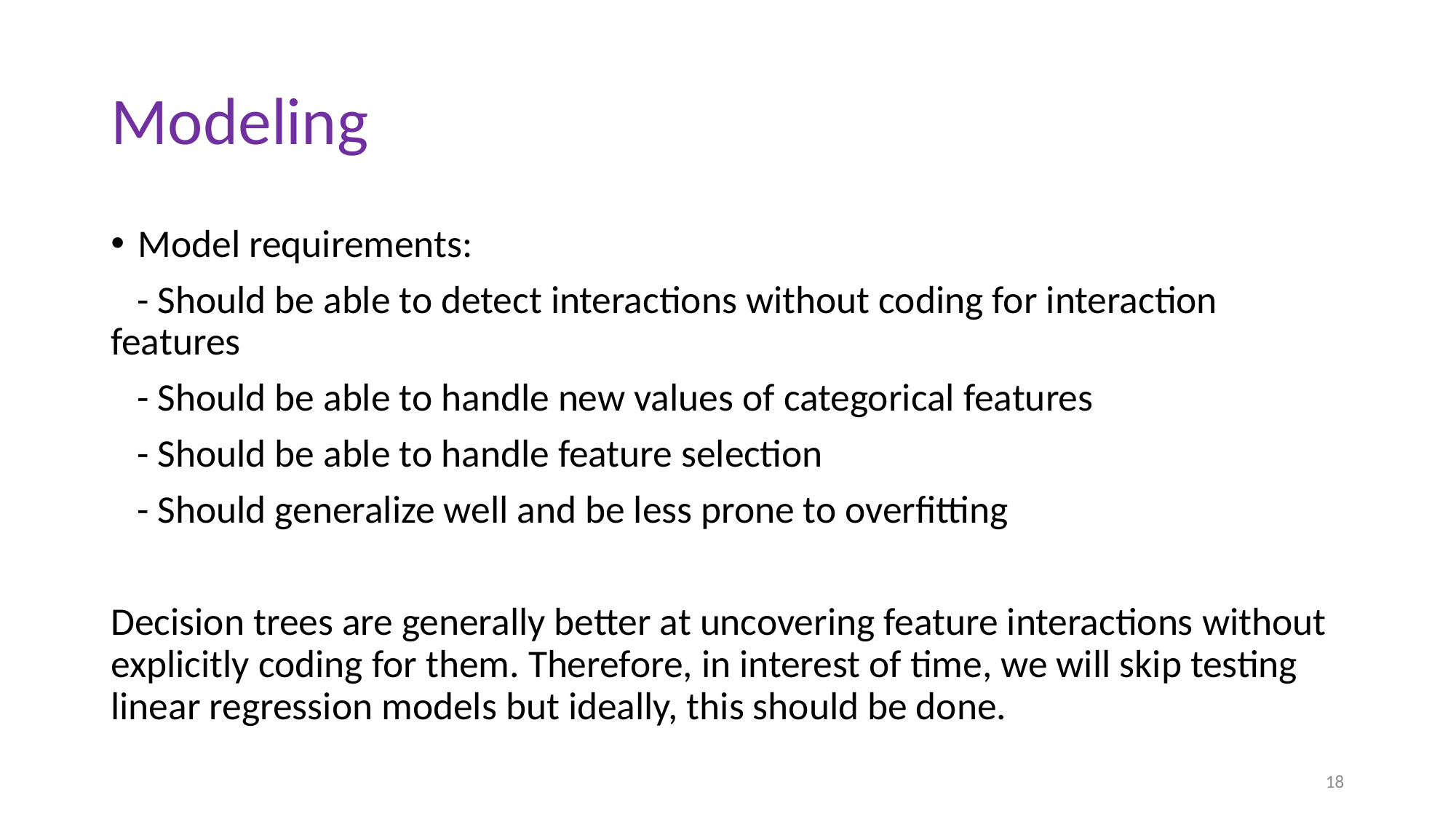

# Modeling
Model requirements:
   - Should be able to detect interactions without coding for interaction features
   - Should be able to handle new values of categorical features
   - Should be able to handle feature selection
   - Should generalize well and be less prone to overfitting

Decision trees are generally better at uncovering feature interactions without explicitly coding for them. Therefore, in interest of time, we will skip testing linear regression models but ideally, this should be done.
18